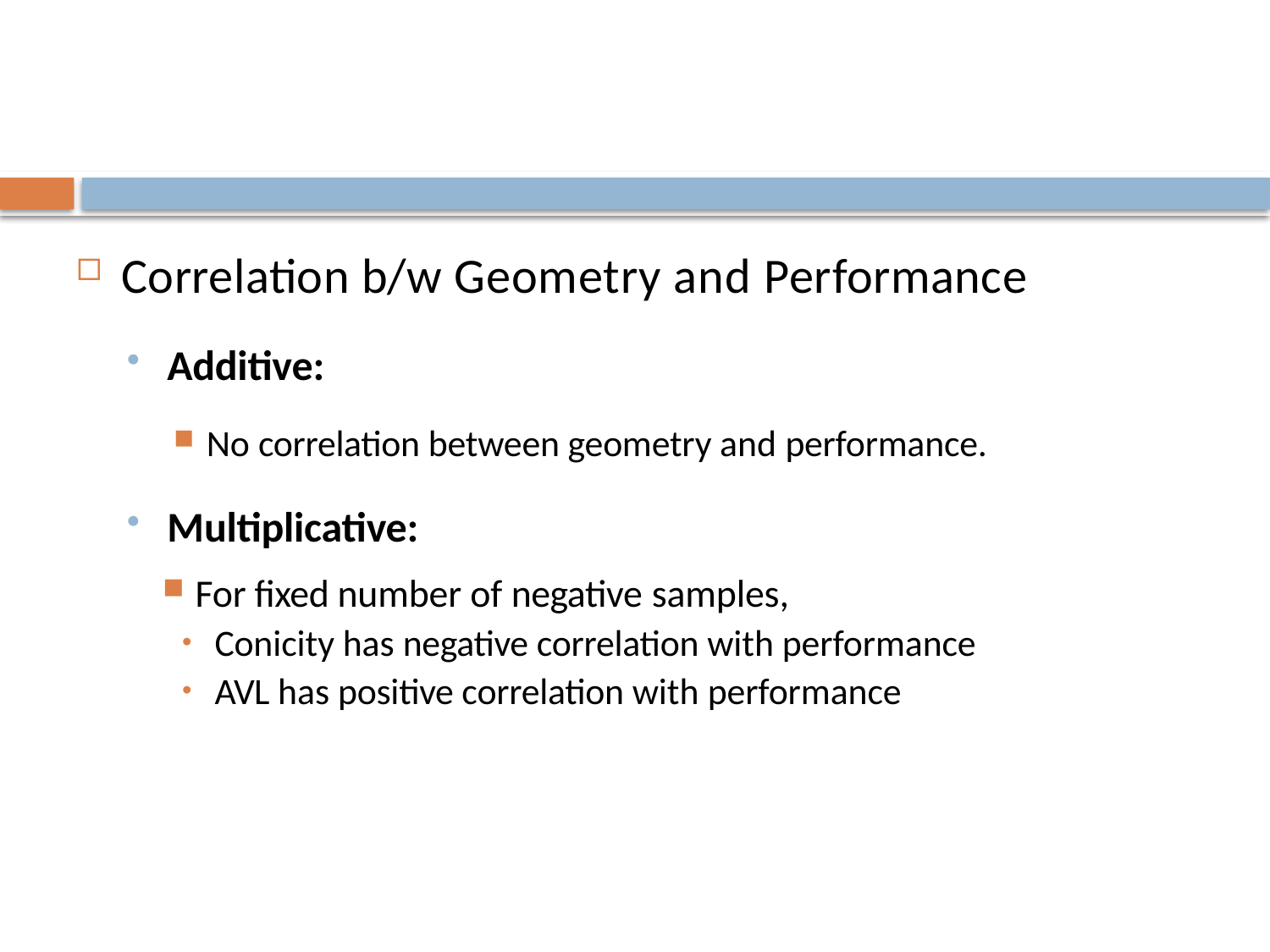

#
Correlation b/w Geometry and Performance
Additive:
No correlation between geometry and performance.
Multiplicative:
For fixed number of negative samples,
Conicity has negative correlation with performance
AVL has positive correlation with performance